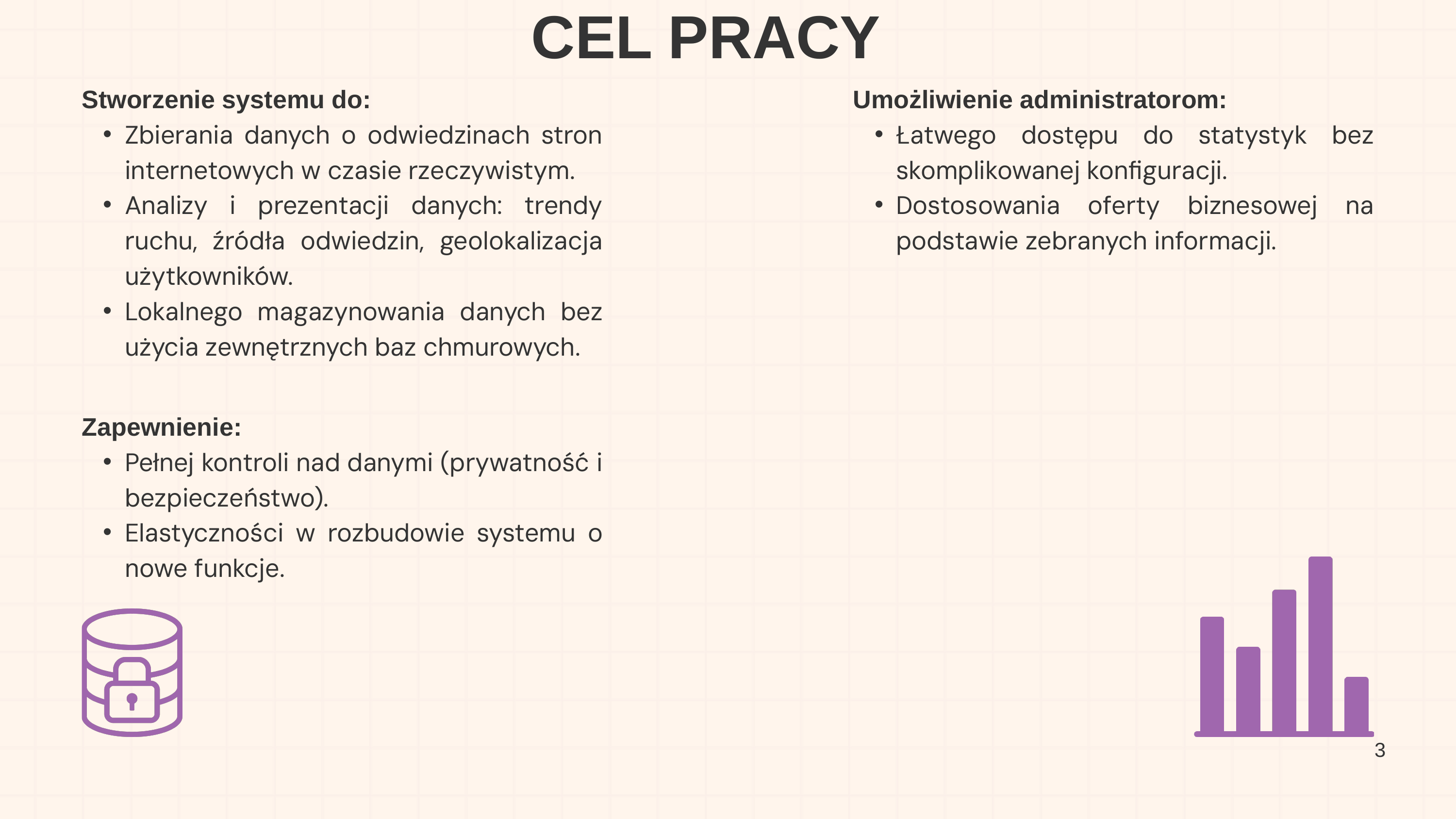

CEL PRACY
Stworzenie systemu do:
Zbierania danych o odwiedzinach stron internetowych w czasie rzeczywistym.
Analizy i prezentacji danych: trendy ruchu, źródła odwiedzin, geolokalizacja użytkowników.
Lokalnego magazynowania danych bez użycia zewnętrznych baz chmurowych.

Umożliwienie administratorom:
Łatwego dostępu do statystyk bez skomplikowanej konfiguracji.
Dostosowania oferty biznesowej na podstawie zebranych informacji.

Zapewnienie:
Pełnej kontroli nad danymi (prywatność i bezpieczeństwo).
Elastyczności w rozbudowie systemu o nowe funkcje.

3